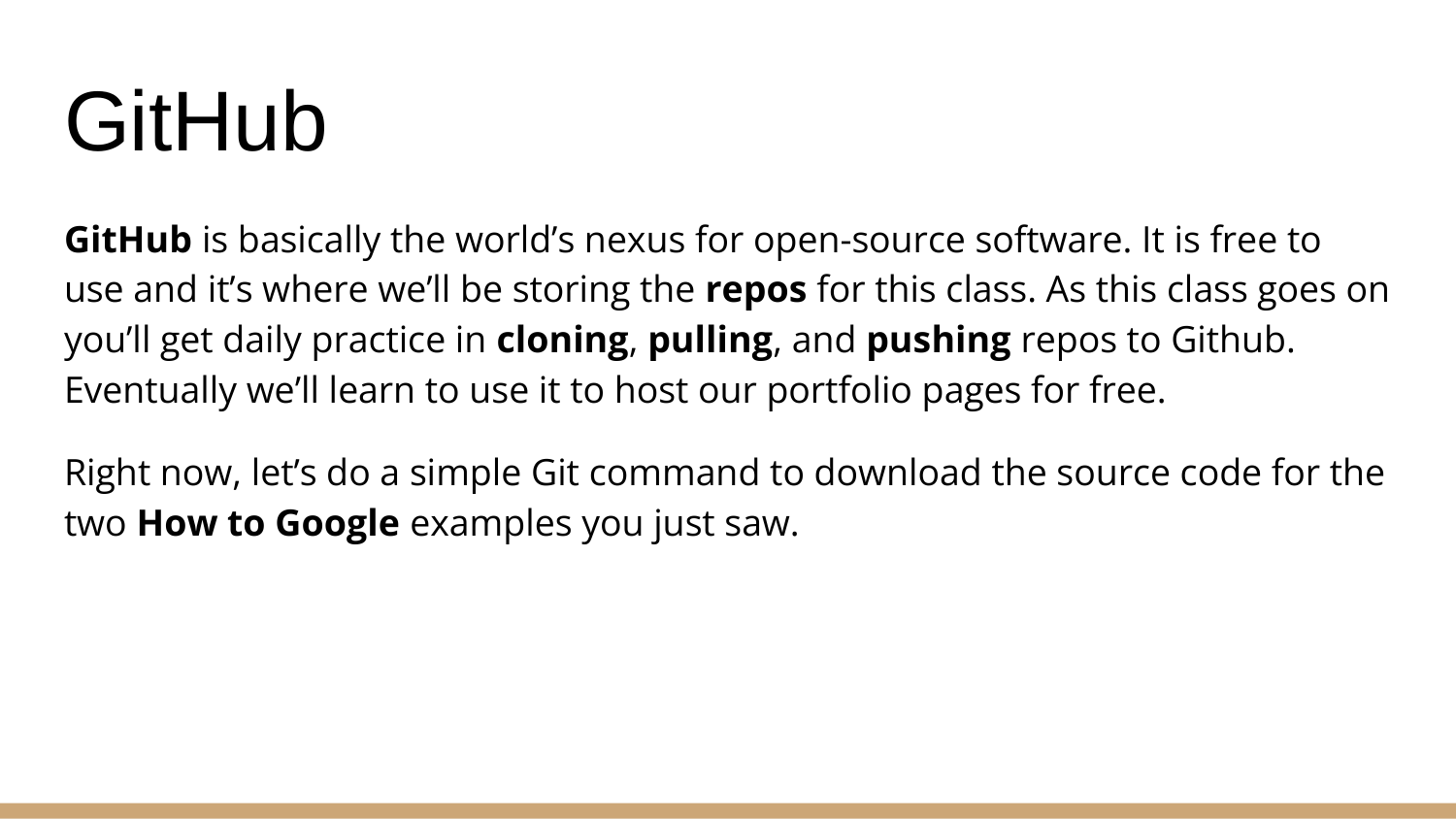

# GitHub
GitHub is basically the world’s nexus for open-source software. It is free to use and it’s where we’ll be storing the repos for this class. As this class goes on you’ll get daily practice in cloning, pulling, and pushing repos to Github. Eventually we’ll learn to use it to host our portfolio pages for free.
Right now, let’s do a simple Git command to download the source code for the two How to Google examples you just saw.